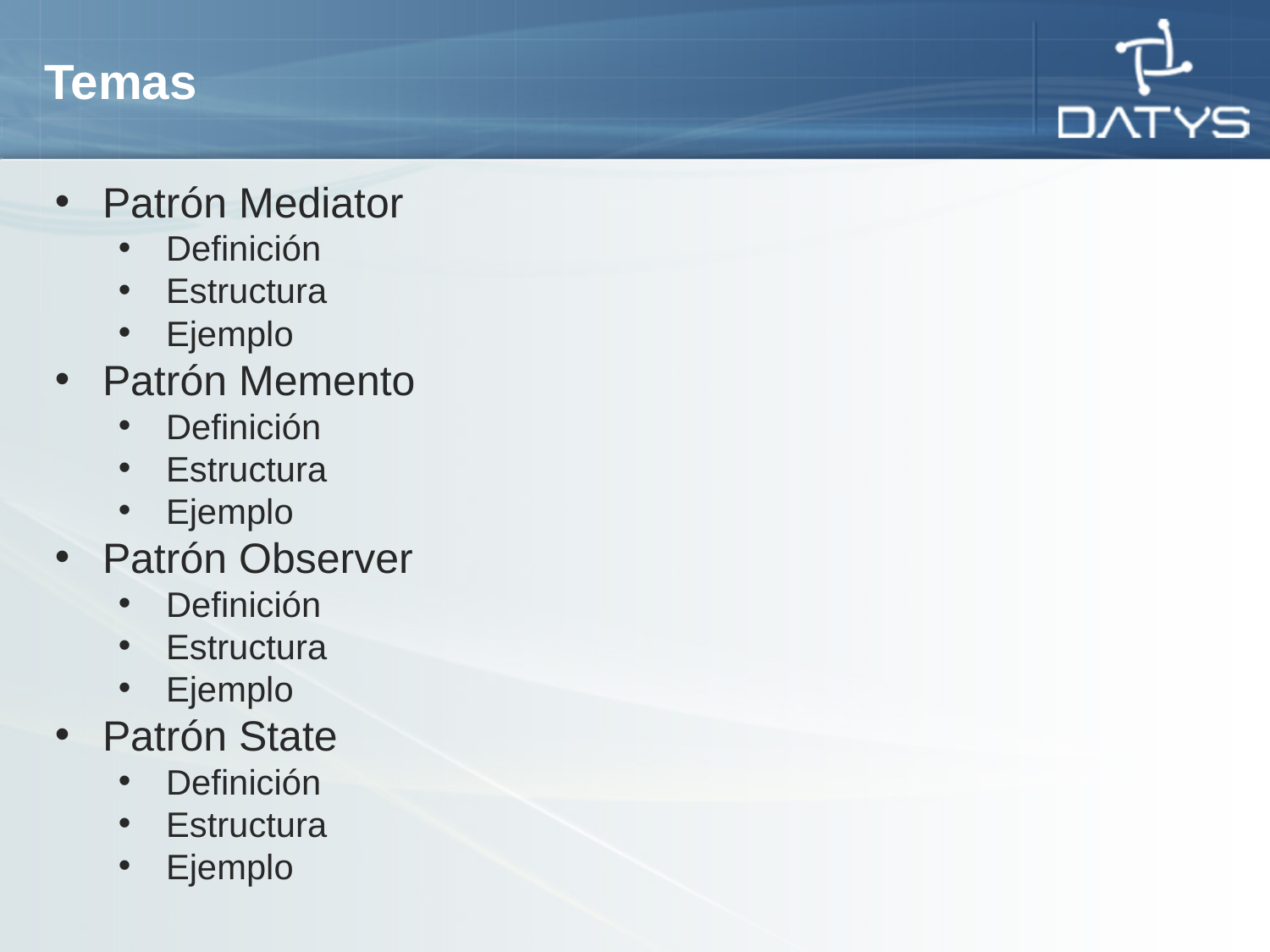

# Temas
Patrón Mediator
Definición
Estructura
Ejemplo
Patrón Memento
Definición
Estructura
Ejemplo
Patrón Observer
Definición
Estructura
Ejemplo
Patrón State
Definición
Estructura
Ejemplo